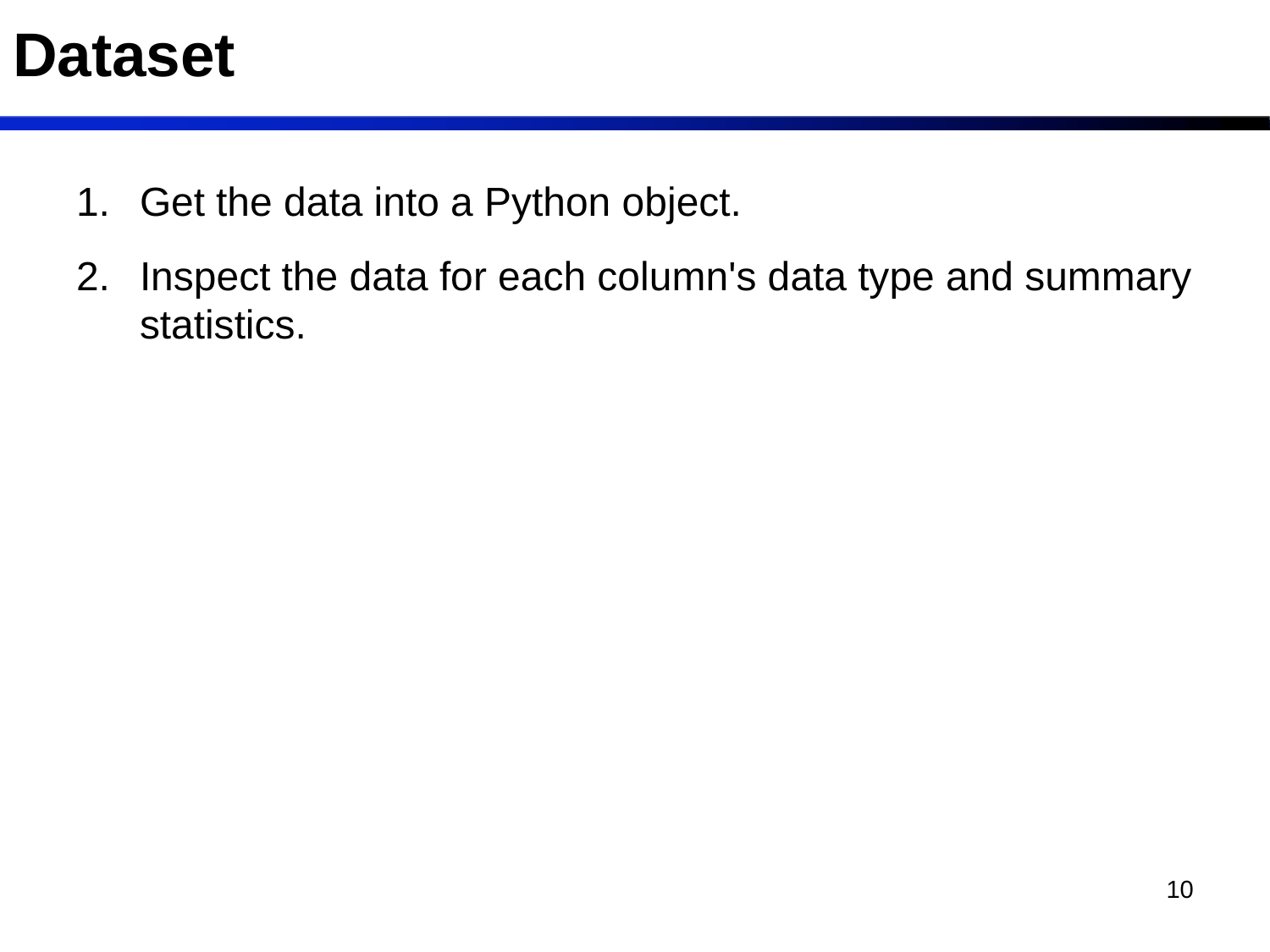

# Dataset

Get the data into a Python object.
Inspect the data for each column's data type and summary statistics.

10